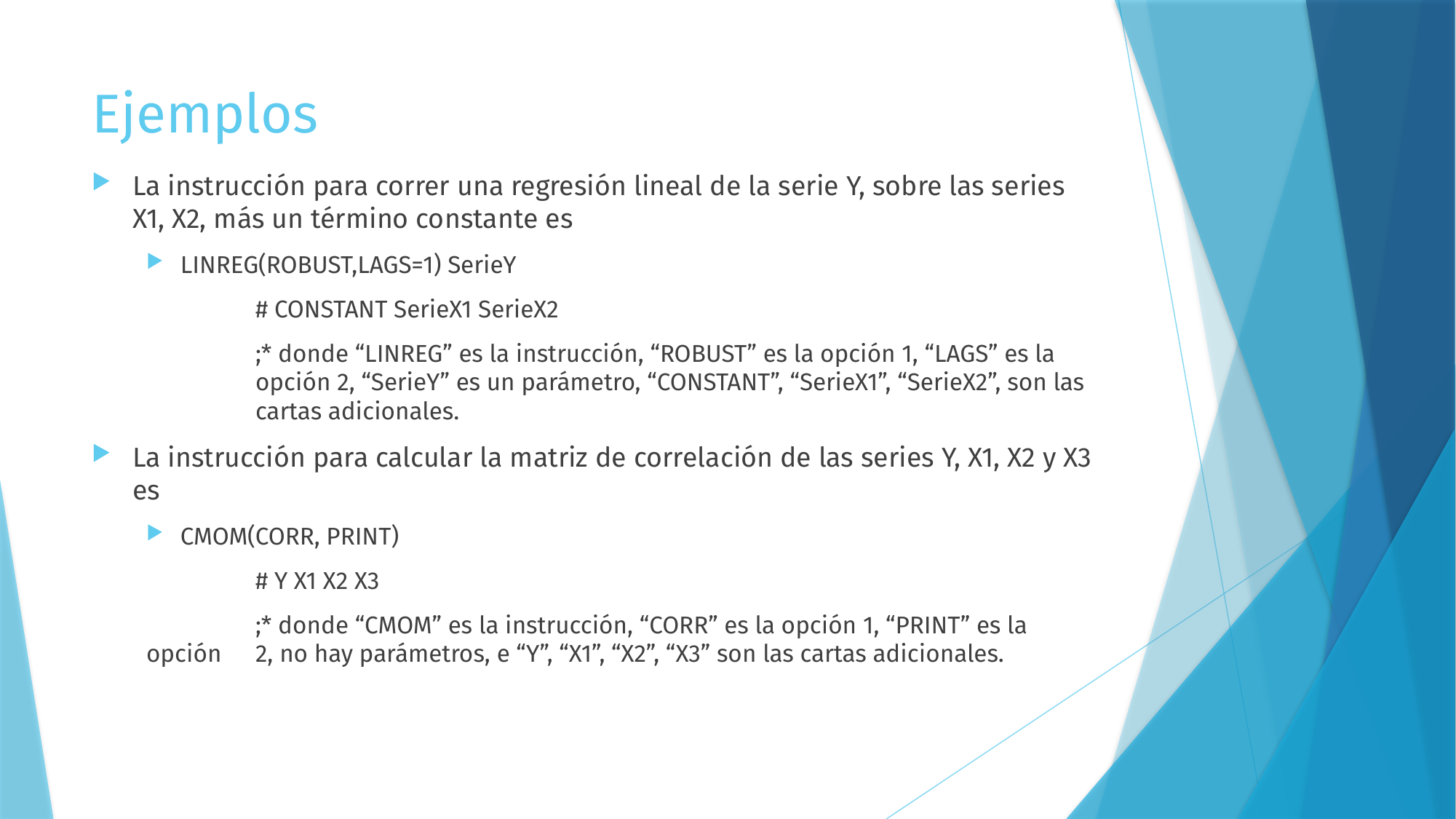

# Ejemplos
La instrucción para correr una regresión lineal de la serie Y, sobre las series X1, X2, más un término constante es
LINREG(ROBUST,LAGS=1) SerieY
 	# CONSTANT SerieX1 SerieX2
	;* donde “LINREG” es la instrucción, “ROBUST” es la opción 1, “LAGS” es la 	opción 2, “SerieY” es un parámetro, “CONSTANT”, “SerieX1”, “SerieX2”, son las 	cartas adicionales.
La instrucción para calcular la matriz de correlación de las series Y, X1, X2 y X3 es
CMOM(CORR, PRINT)
	# Y X1 X2 X3
	;* donde “CMOM” es la instrucción, “CORR” es la opción 1, “PRINT” es la opción 	2, no hay parámetros, e “Y”, “X1”, “X2”, “X3” son las cartas adicionales.